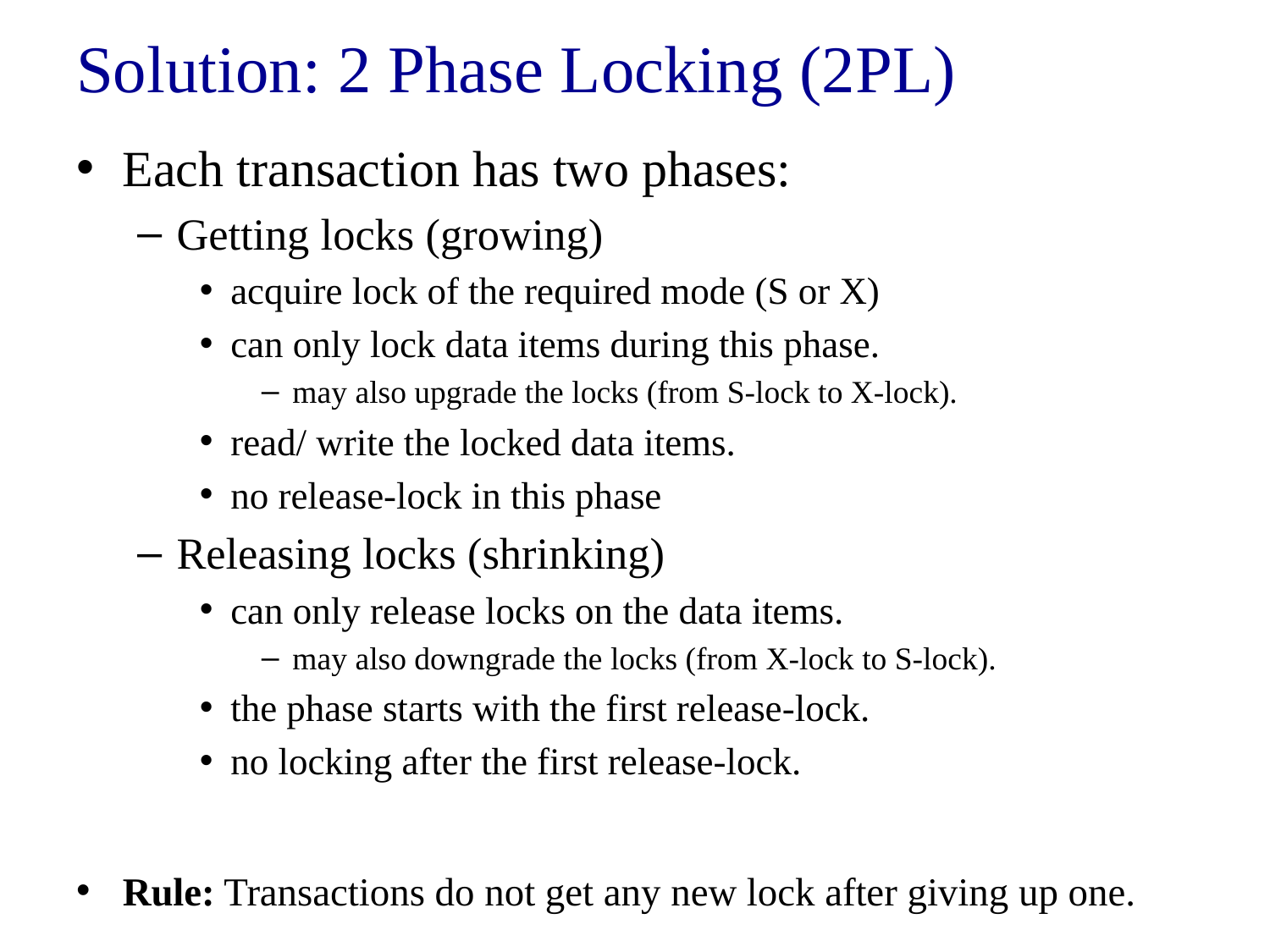

# Solution: 2 Phase Locking (2PL)
Each transaction has two phases:
Getting locks (growing)
acquire lock of the required mode (S or X)
can only lock data items during this phase.
may also upgrade the locks (from S-lock to X-lock).
read/ write the locked data items.
no release-lock in this phase
Releasing locks (shrinking)
can only release locks on the data items.
may also downgrade the locks (from X-lock to S-lock).
the phase starts with the first release-lock.
no locking after the first release-lock.

Rule: Transactions do not get any new lock after giving up one.